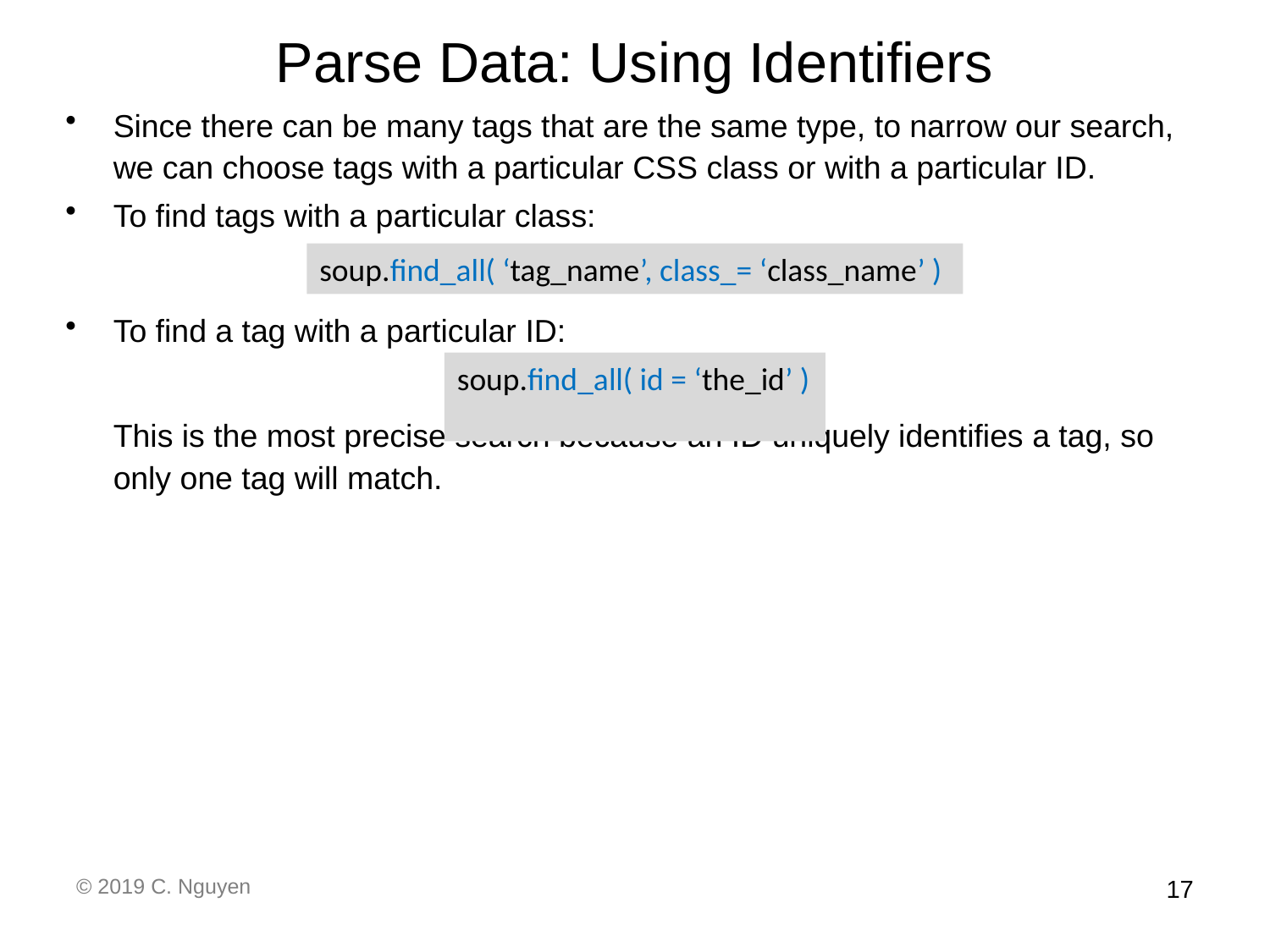

# Parse Data: Using Identifiers
Since there can be many tags that are the same type, to narrow our search, we can choose tags with a particular CSS class or with a particular ID.
To find tags with a particular class:

To find a tag with a particular ID:

	This is the most precise search because an ID uniquely identifies a tag, so only one tag will match.

soup.find_all( ‘tag_name’, class_= ‘class_name’ )
soup.find_all( id = ‘the_id’ )
© 2019 C. Nguyen
17